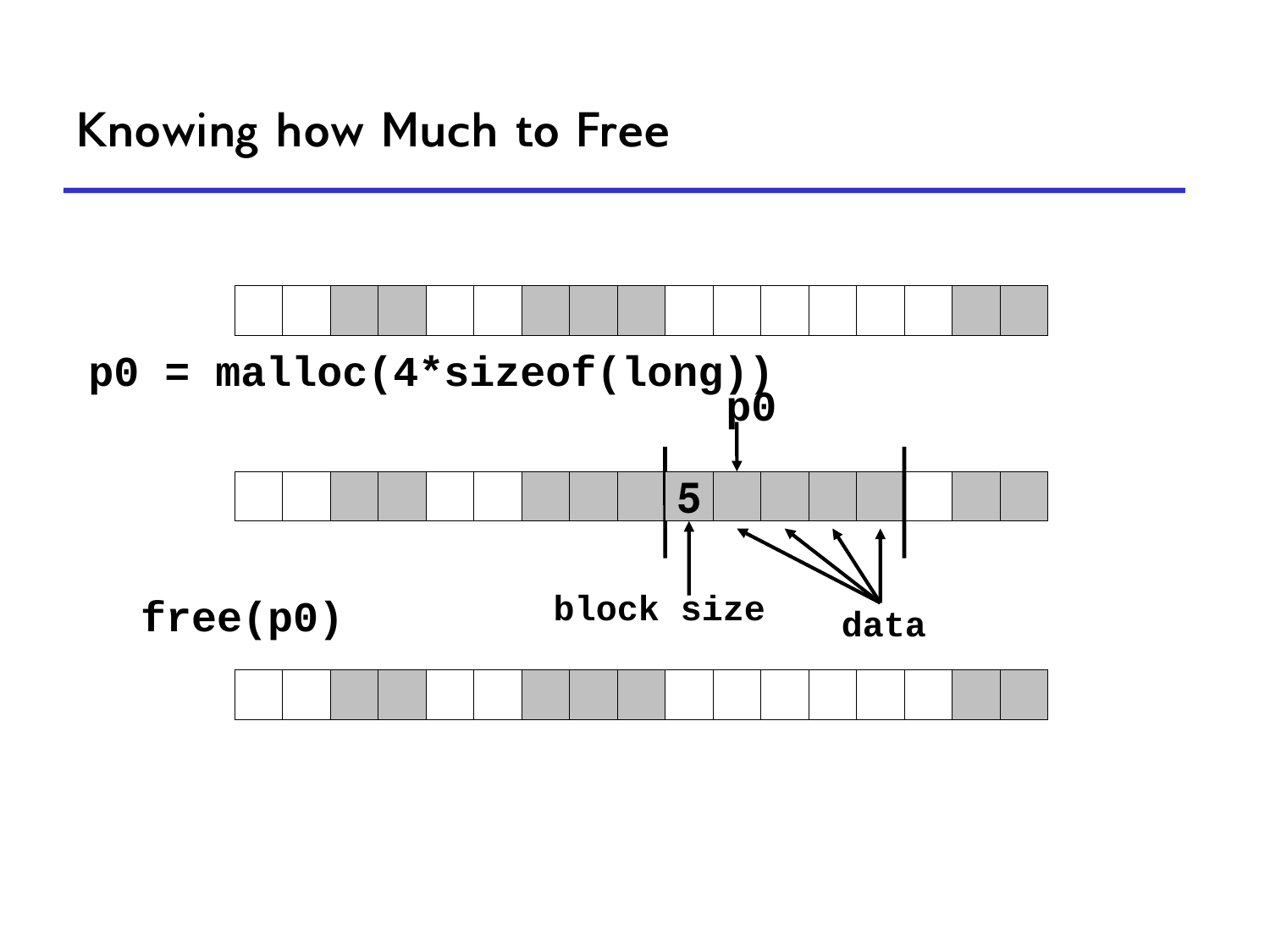

# Knowing how Much to Free

p0 = malloc(4*sizeof(long))
p0

5

block size
free(p0)
data

28